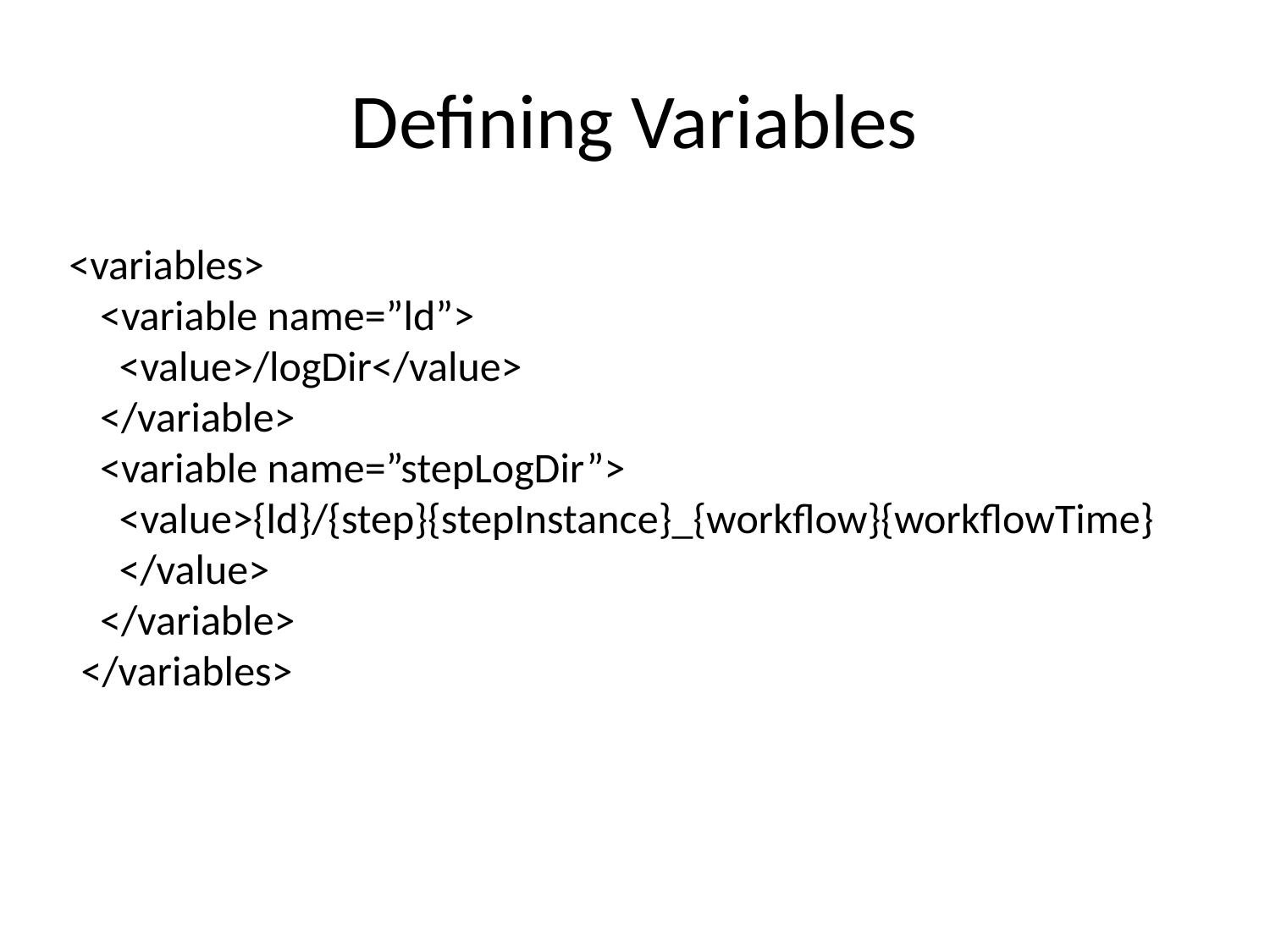

# Defining Variables
 <variables>
    <variable name=”ld”>
      <value>/logDir</value>
    </variable>
    <variable name=”stepLogDir”>
      <value>{ld}/{step}{stepInstance}_{workflow}{workflowTime}
      </value>
    </variable>
  </variables>